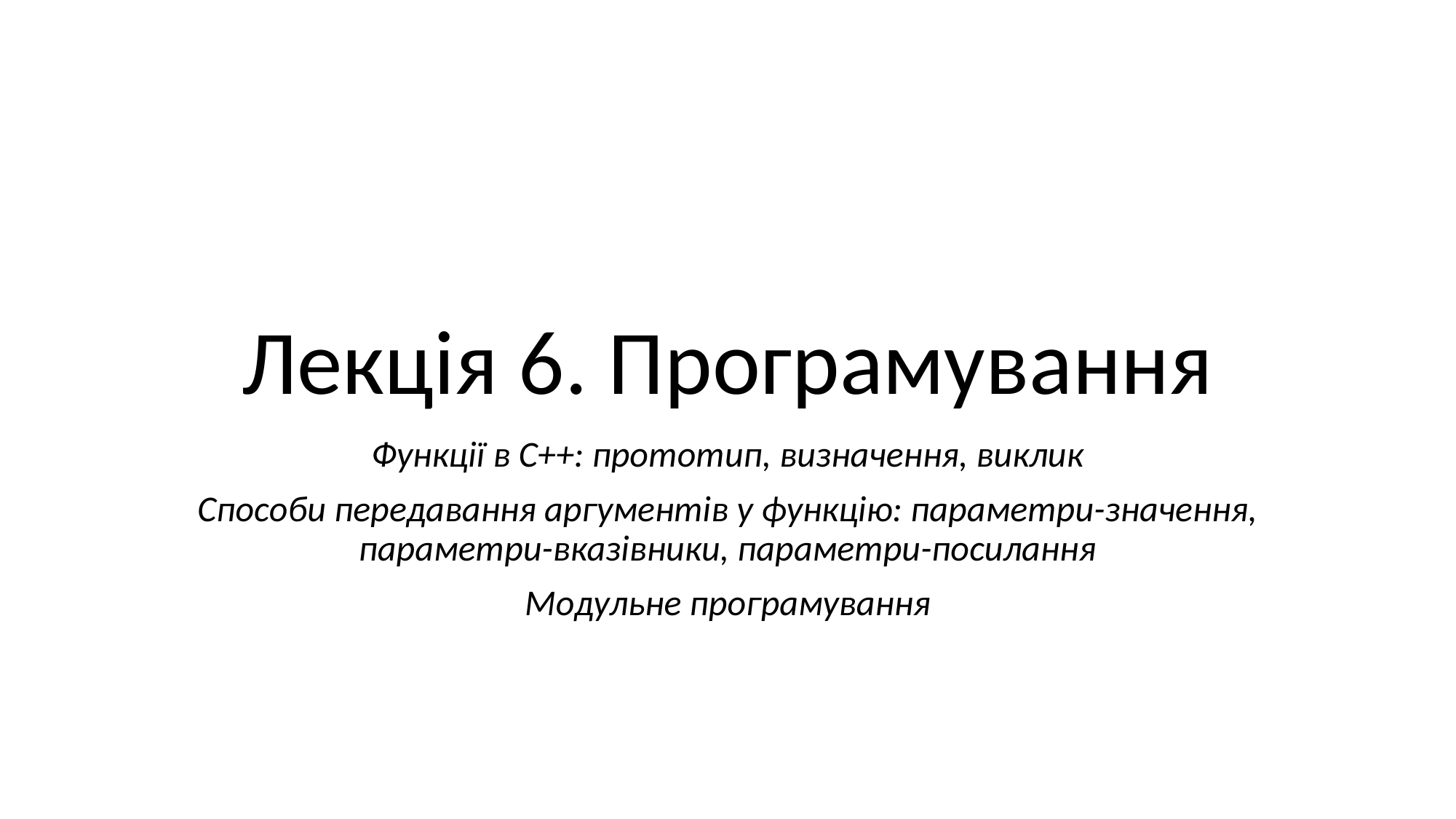

# Лекція 6. Програмування
Функції в С++: прототип, визначення, виклик
Способи передавання аргументів у функцію: параметри-значення, параметри-вказівники, параметри-посилання
Модульне програмування